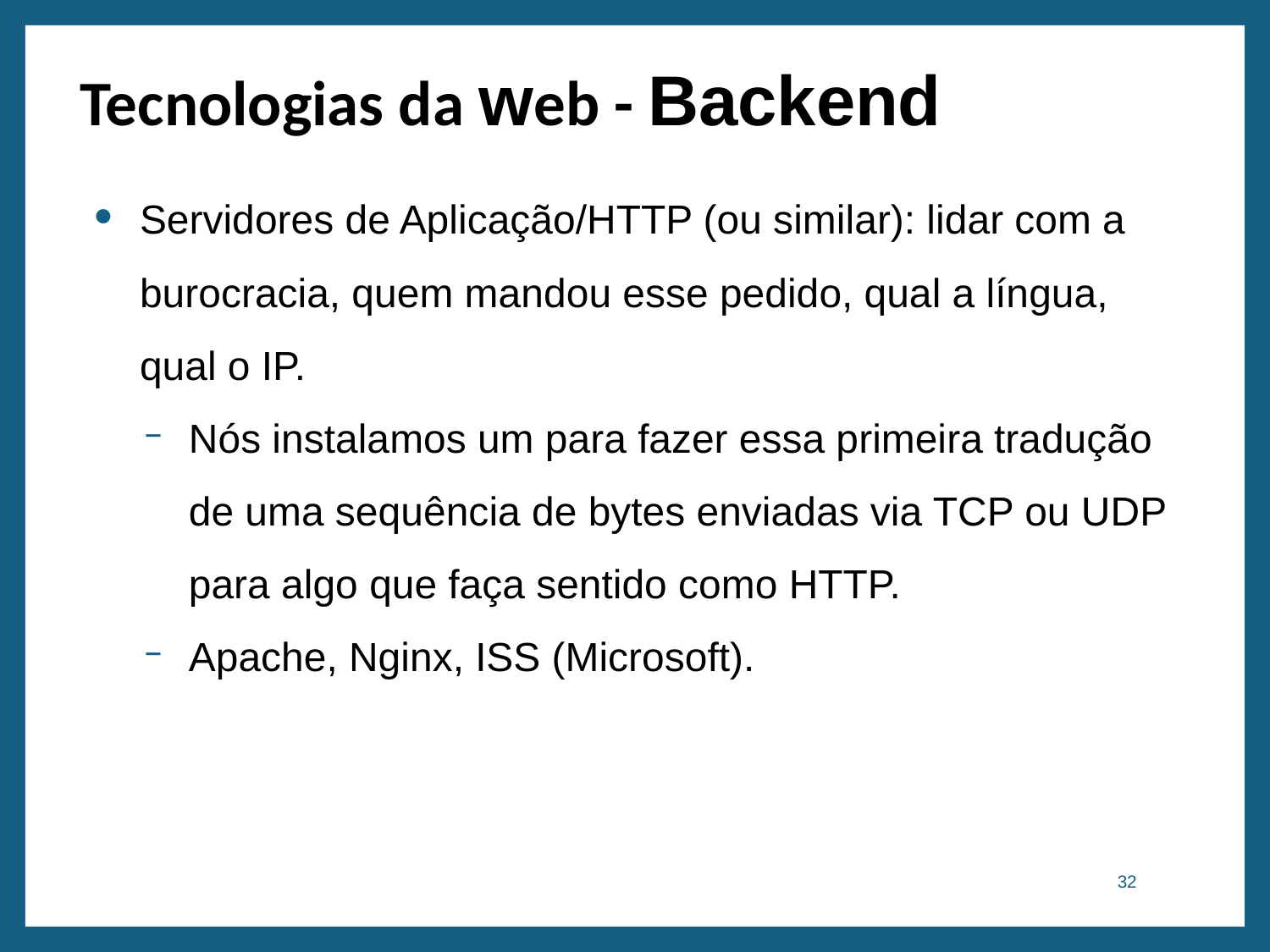

# Tecnologias da web - Backend
Servidores de Aplicação/HTTP (ou similar): lidar com a burocracia, quem mandou esse pedido, qual a língua, qual o IP.
Nós instalamos um para fazer essa primeira tradução de uma sequência de bytes enviadas via TCP ou UDP para algo que faça sentido como HTTP.
Apache, Nginx, ISS (Microsoft).
32